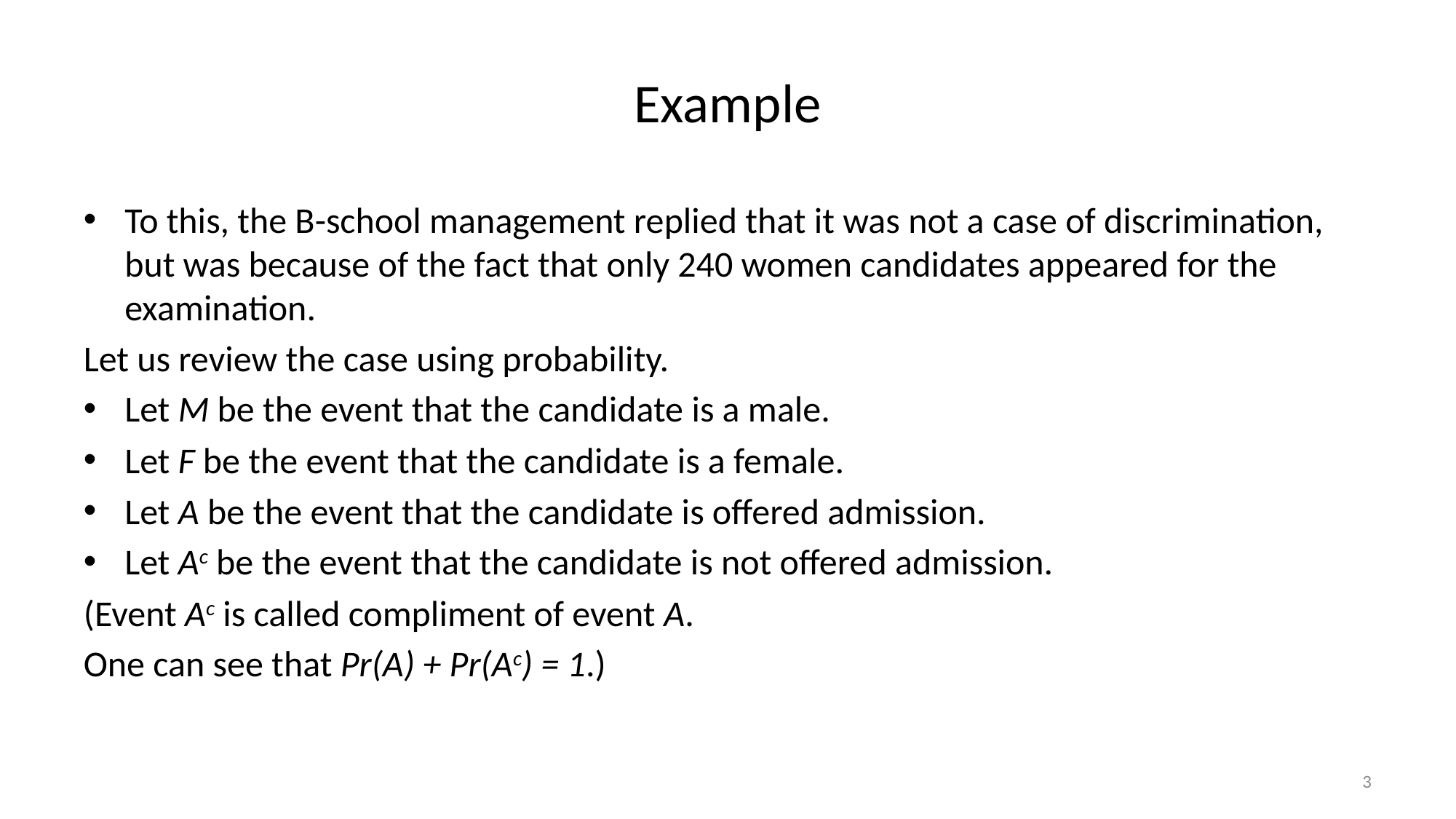

# Example
To this, the B-school management replied that it was not a case of discrimination, but was because of the fact that only 240 women candidates appeared for the examination.
Let us review the case using probability.
Let M be the event that the candidate is a male.
Let F be the event that the candidate is a female.
Let A be the event that the candidate is offered admission.
Let Ac be the event that the candidate is not offered admission.
(Event Ac is called compliment of event A.
One can see that Pr(A) + Pr(Ac) = 1.)
3